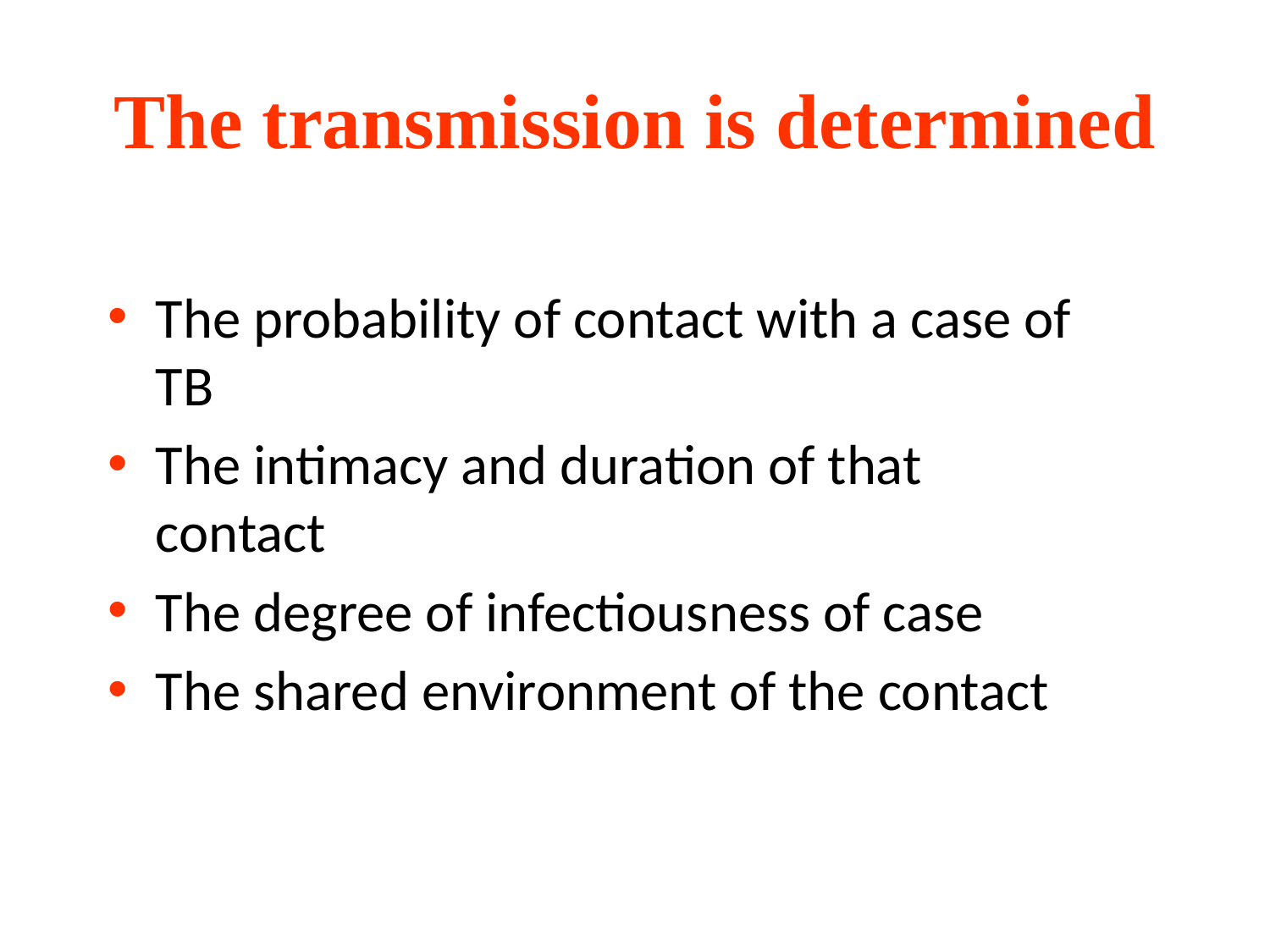

# The transmission is determined
The probability of contact with a case of TB
The intimacy and duration of that contact
The degree of infectiousness of case
The shared environment of the contact